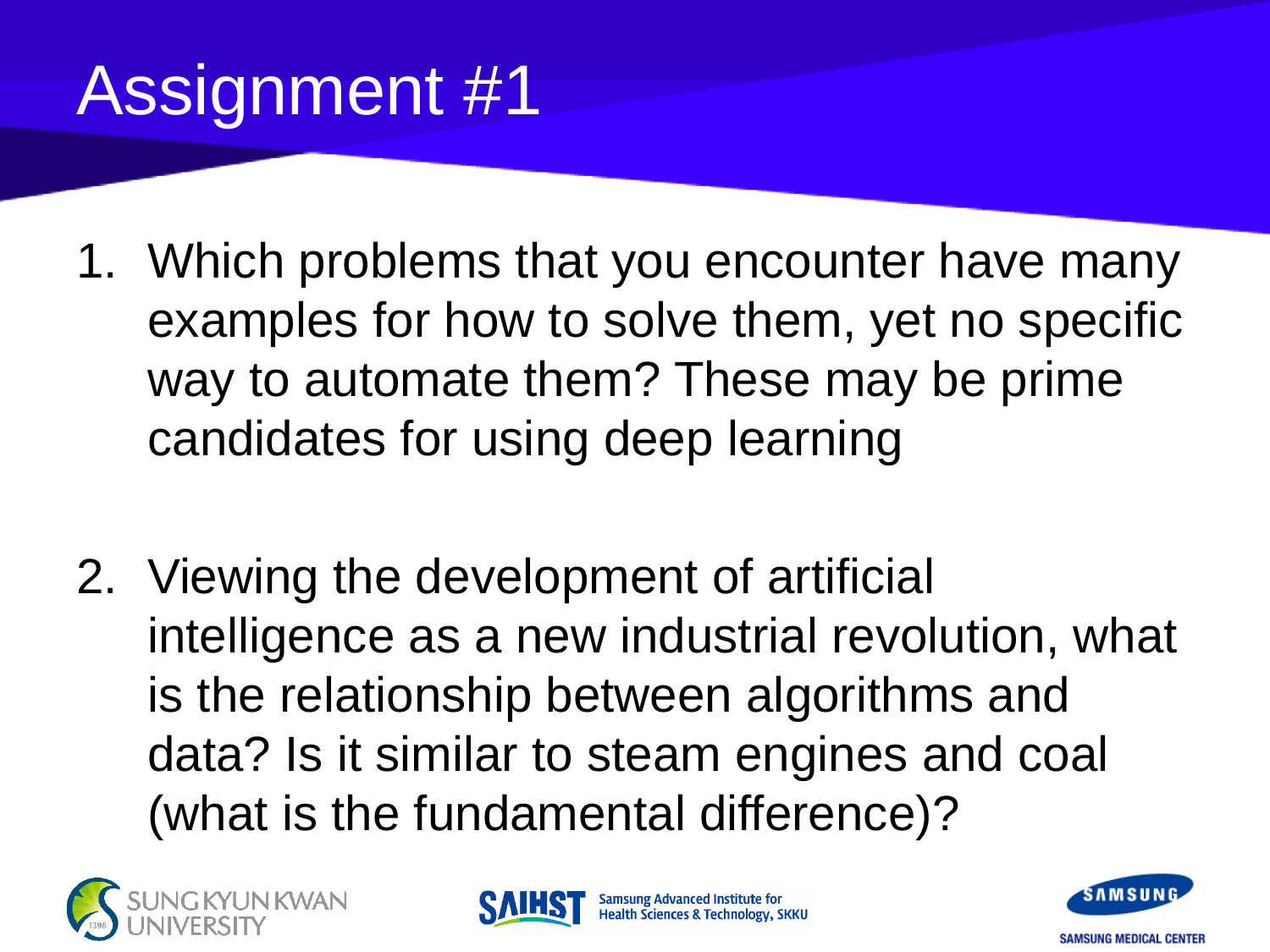

# Assignment #1
Which problems that you encounter have many examples for how to solve them, yet no specific way to automate them? These may be prime candidates for using deep learning

Viewing the development of artificial intelligence as a new industrial revolution, what is the relationship between algorithms and data? Is it similar to steam engines and coal (what is the fundamental difference)?